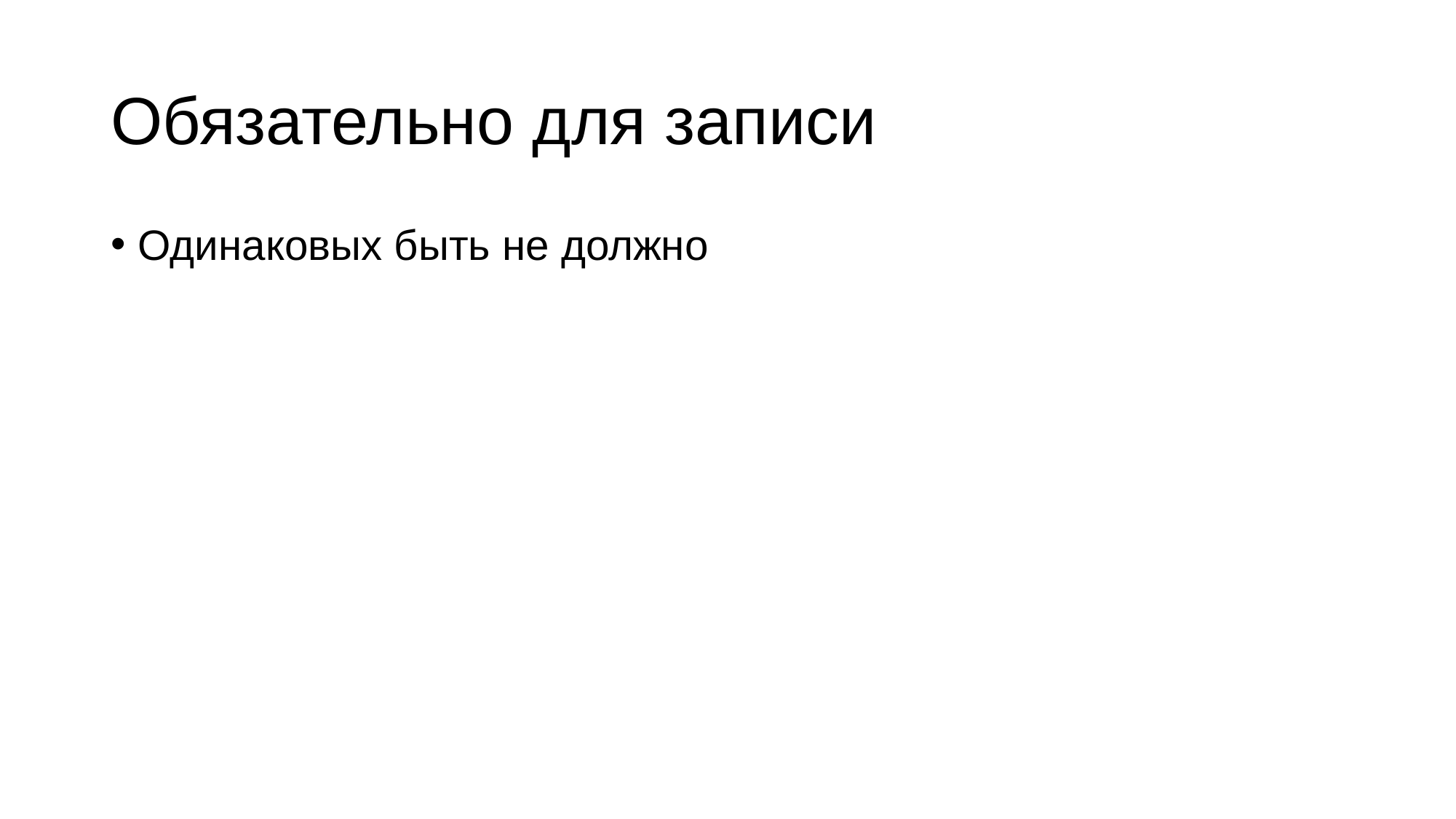

# Обязательно для записи
Одинаковых быть не должно